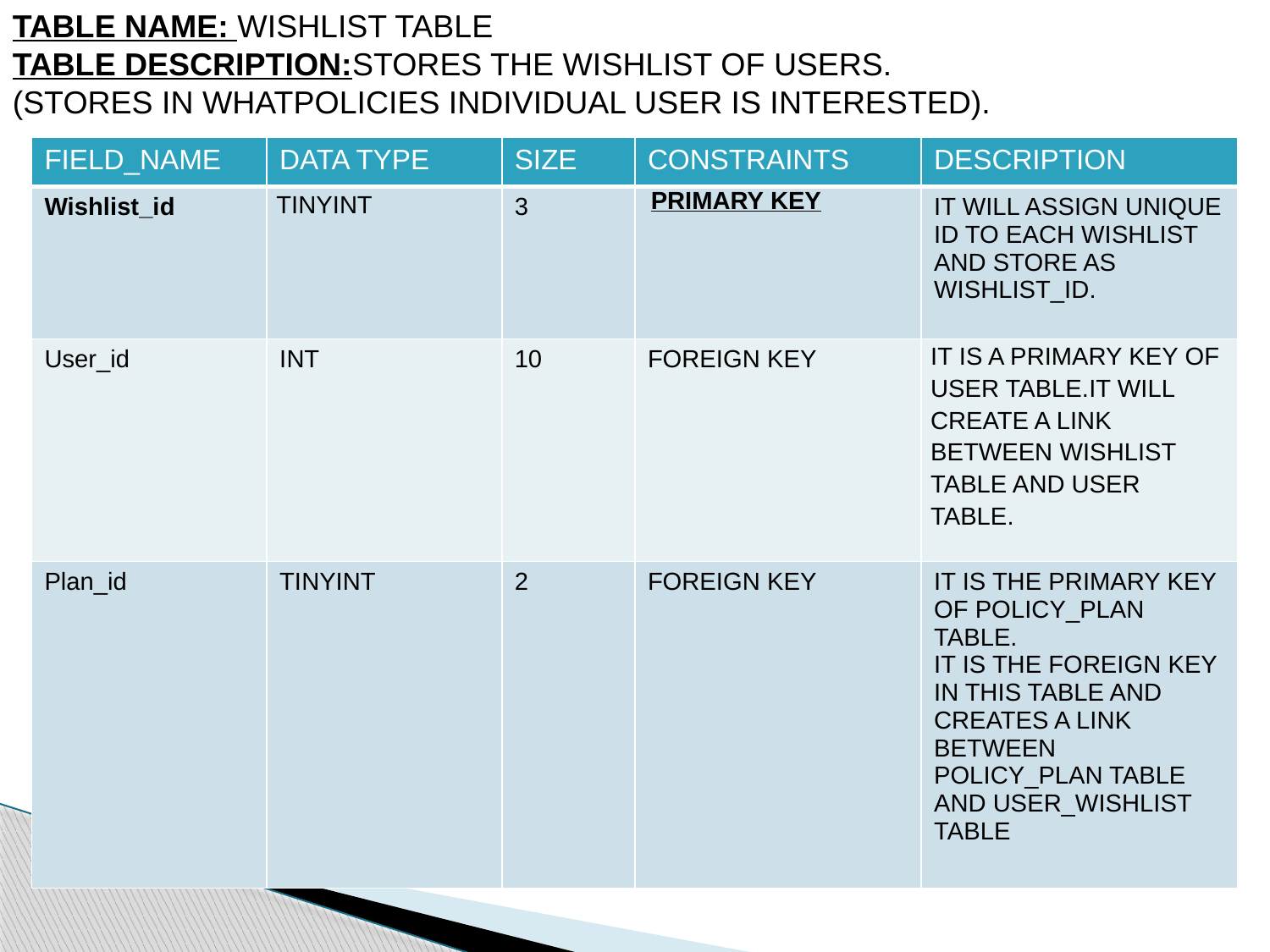

TABLE NAME: WISHLIST TABLE
TABLE DESCRIPTION:STORES THE WISHLIST OF USERS.
(STORES IN WHATPOLICIES INDIVIDUAL USER IS INTERESTED).

| FIELD\_NAME | DATA TYPE | SIZE | CONSTRAINTS | DESCRIPTION |
| --- | --- | --- | --- | --- |
| Wishlist\_id | TINYINT | 3 | PRIMARY KEY | IT WILL ASSIGN UNIQUE ID TO EACH WISHLIST AND STORE AS WISHLIST\_ID. |
| User\_id | INT | 10 | FOREIGN KEY | IT IS A PRIMARY KEY OF USER TABLE.IT WILL CREATE A LINK BETWEEN WISHLIST TABLE AND USER TABLE. |
| Plan\_id | TINYINT | 2 | FOREIGN KEY | IT IS THE PRIMARY KEY OF POLICY\_PLAN TABLE. IT IS THE FOREIGN KEY IN THIS TABLE AND CREATES A LINK BETWEEN POLICY\_PLAN TABLE AND USER\_WISHLIST TABLE |